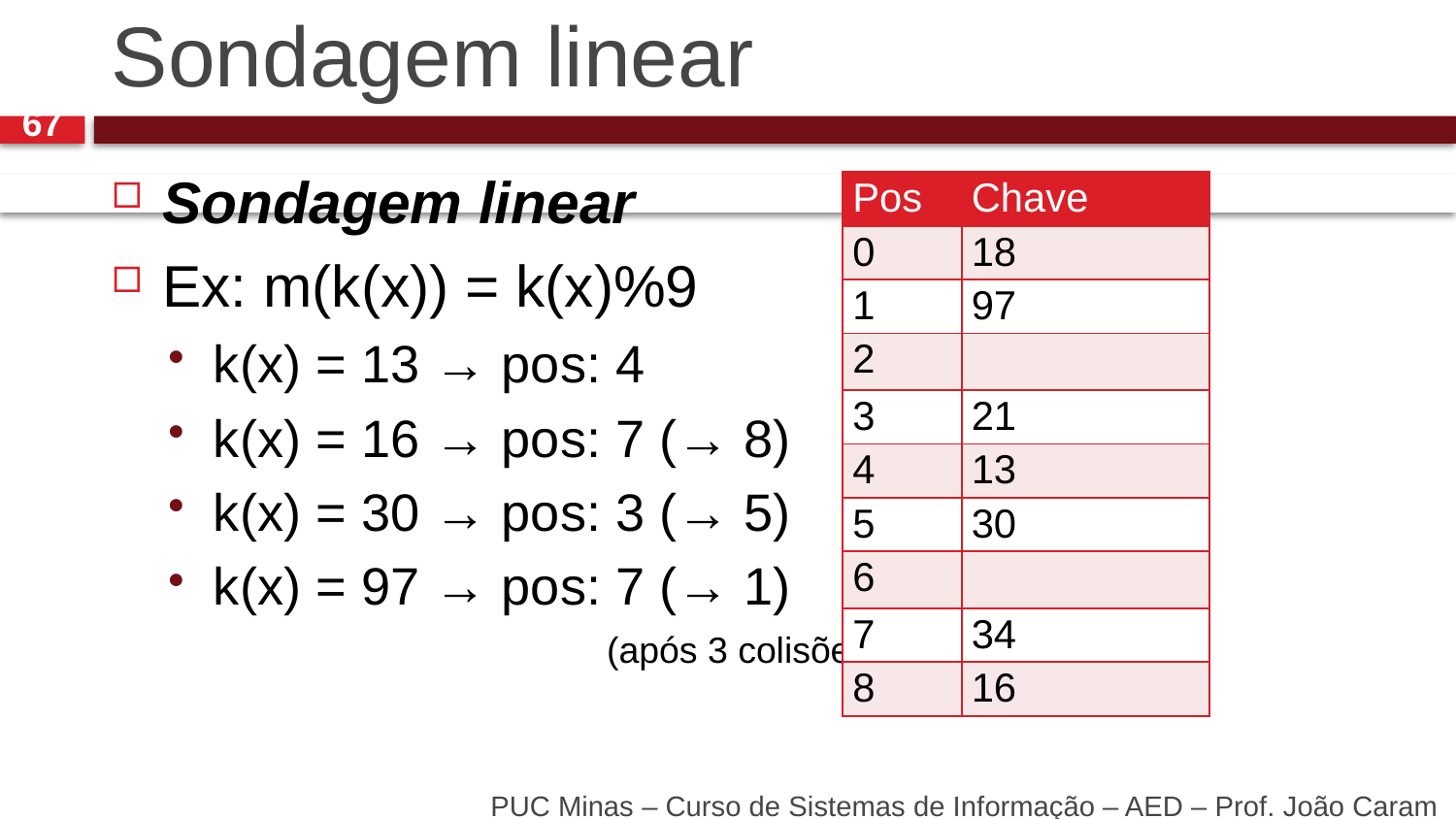

# Sondagem linear

67
Sondagem linear
Ex: m(k(x)) = k(x)%9
k(x) = 13 → pos: 4
k(x) = 16 → pos: 7 (→ 8)
k(x) = 30 → pos: 3 (→ 5)
k(x) = 97 → pos: 7 (→ 1)
			(após 3 colisões)

| Pos | Chave |
| --- | --- |
| 0 | 18 |
| 1 | 97 |
| 2 |  |
| 3 | 21 |
| 4 | 13 |
| 5 | 30 |
| 6 |  |
| 7 | 34 |
| 8 | 16 |
PUC Minas – Curso de Sistemas de Informação – AED – Prof. João Caram